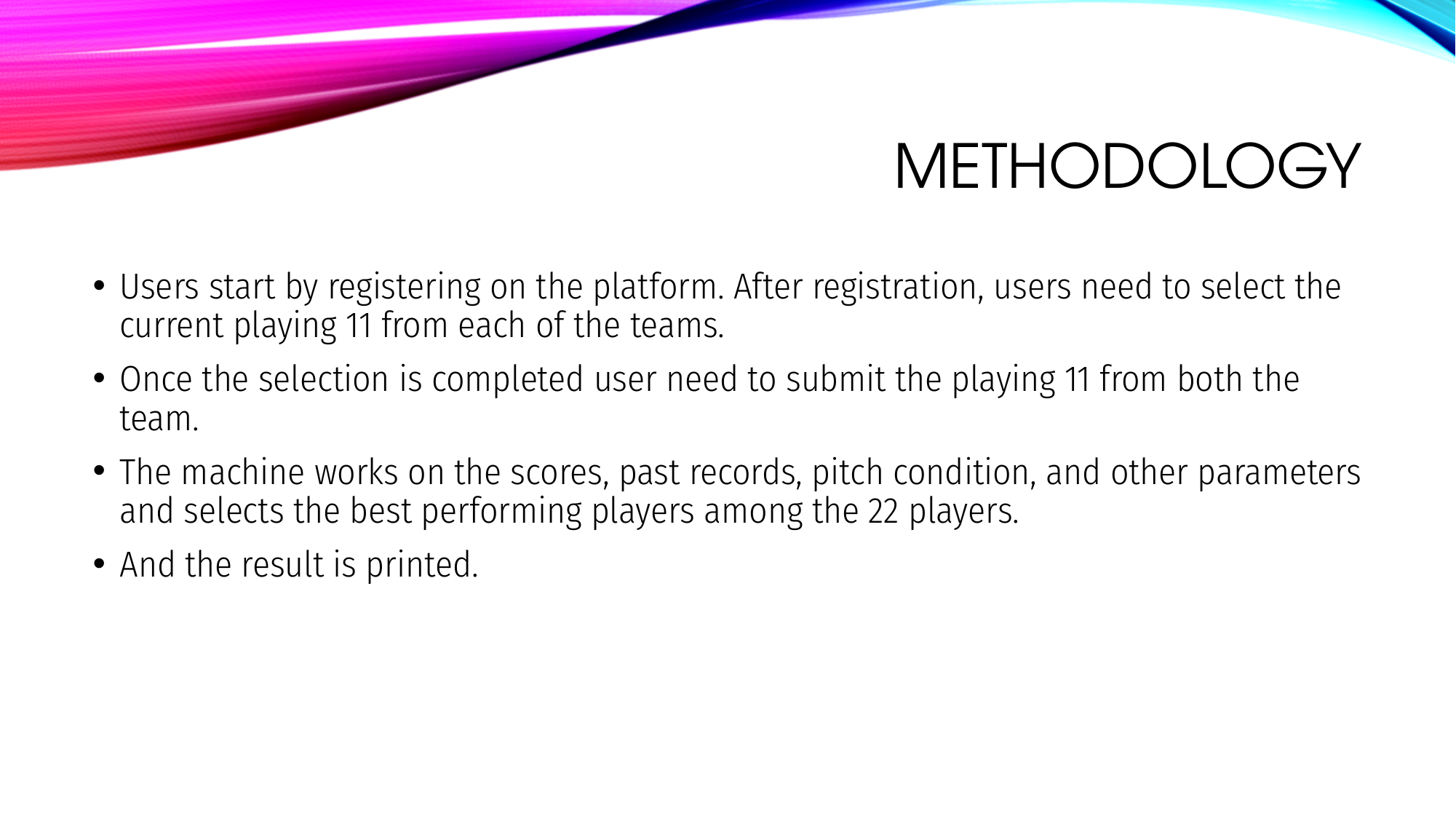

# Methodology
Users start by registering on the platform. After registration, users need to select the current playing 11 from each of the teams.
Once the selection is completed user need to submit the playing 11 from both the team.
The machine works on the scores, past records, pitch condition, and other parameters and selects the best performing players among the 22 players.
And the result is printed.